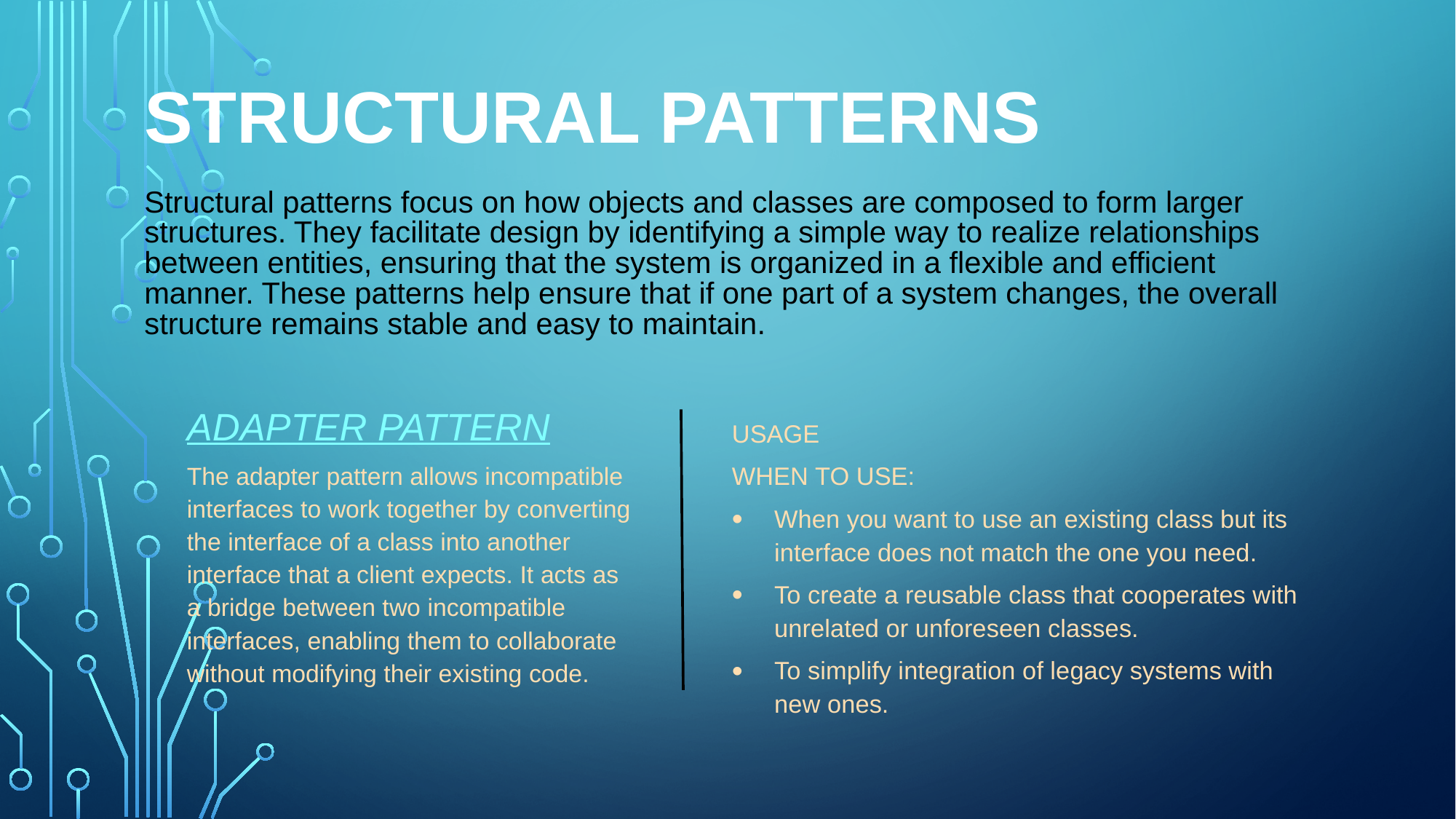

# Structural Patterns Structural patterns focus on how objects and classes are composed to form larger structures. They facilitate design by identifying a simple way to realize relationships between entities, ensuring that the system is organized in a flexible and efficient manner. These patterns help ensure that if one part of a system changes, the overall structure remains stable and easy to maintain.
Adapter Pattern
The adapter pattern allows incompatible interfaces to work together by converting the interface of a class into another interface that a client expects. It acts as a bridge between two incompatible interfaces, enabling them to collaborate without modifying their existing code.
USAGE
When to Use:
When you want to use an existing class but its interface does not match the one you need.
To create a reusable class that cooperates with unrelated or unforeseen classes.
To simplify integration of legacy systems with new ones.